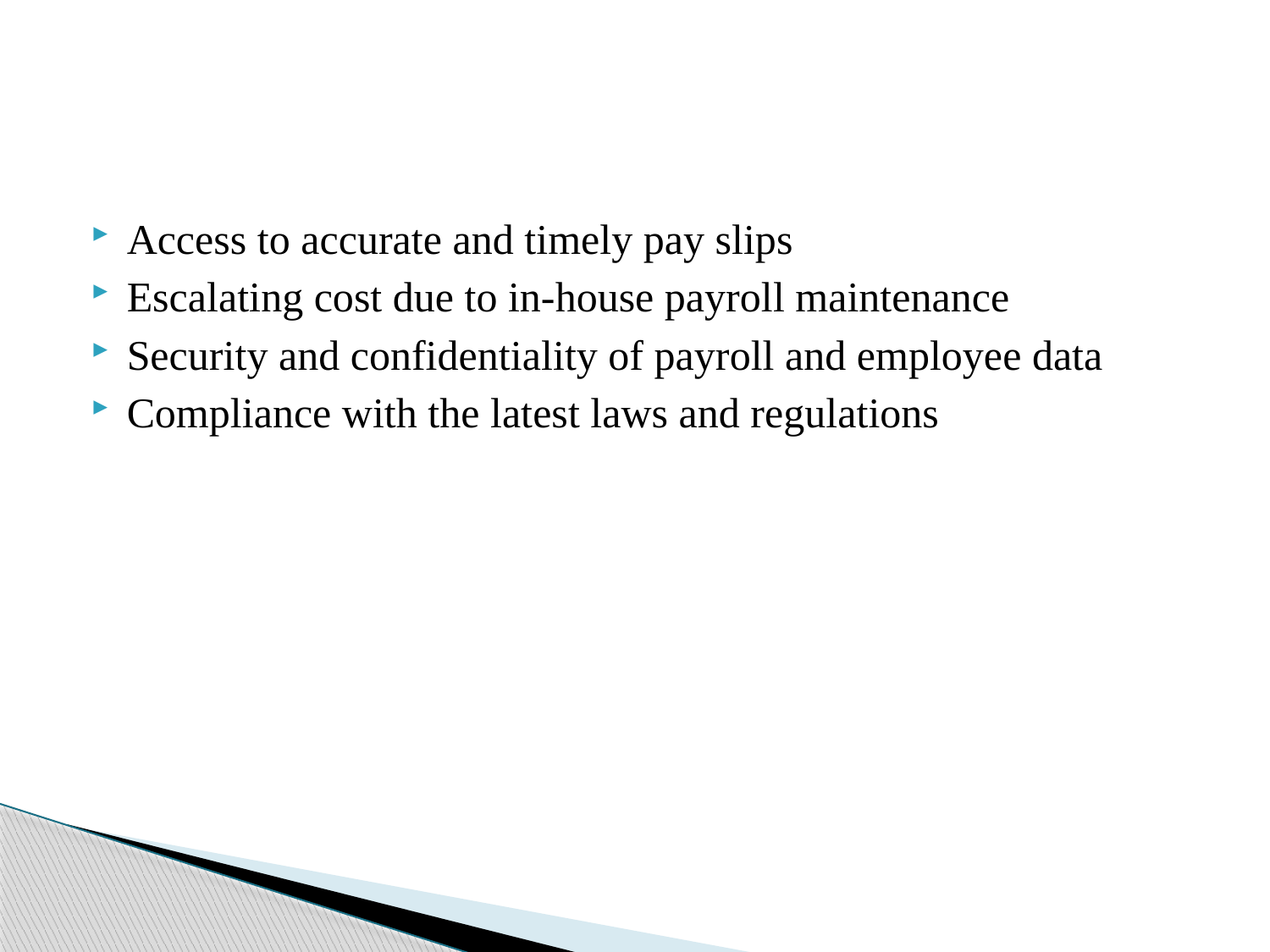

Access to accurate and timely pay slips
Escalating cost due to in-house payroll maintenance
Security and confidentiality of payroll and employee data
Compliance with the latest laws and regulations